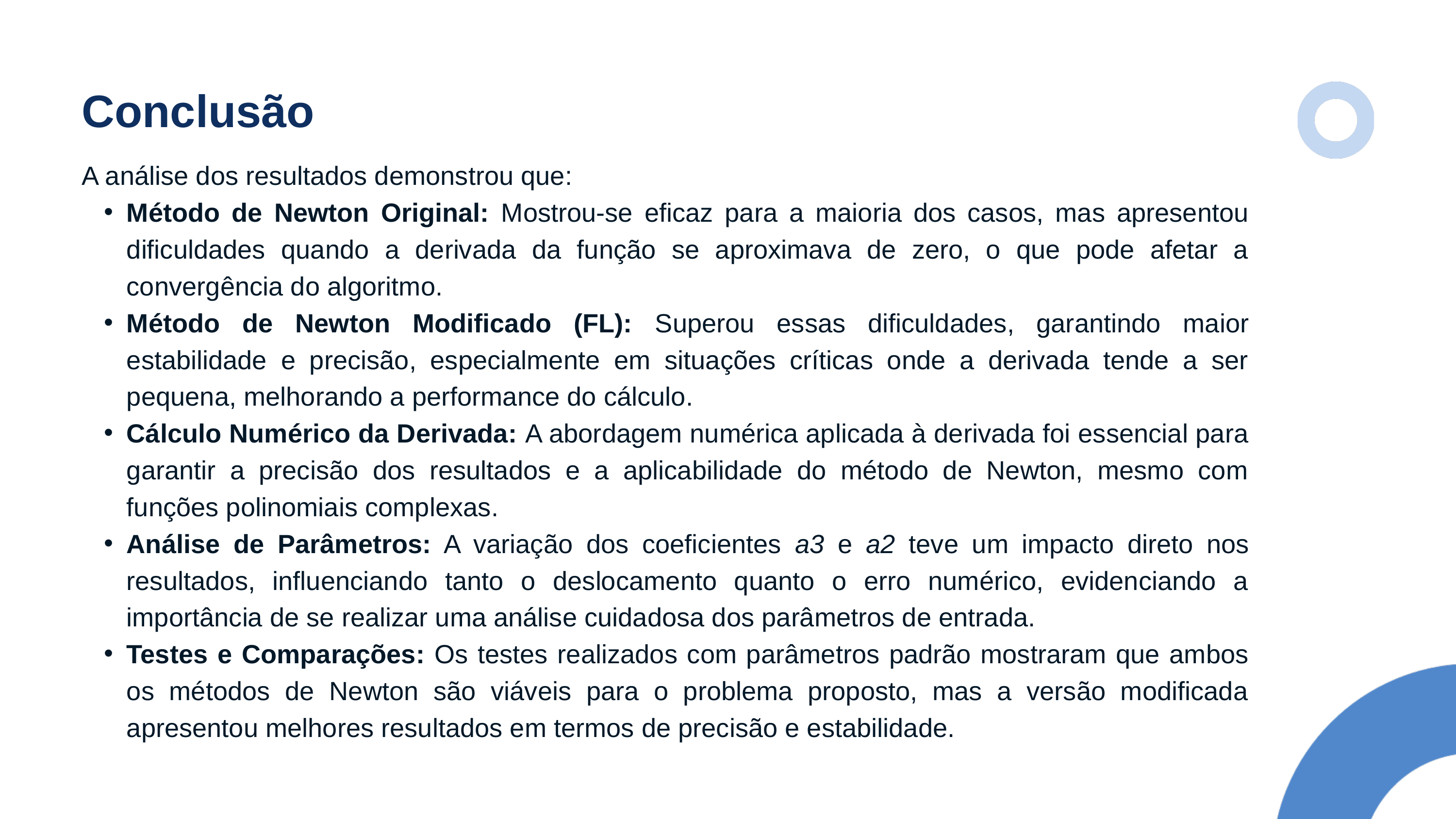

Conclusão

A análise dos resultados demonstrou que:
Método de Newton Original: Mostrou-se eficaz para a maioria dos casos, mas apresentou dificuldades quando a derivada da função se aproximava de zero, o que pode afetar a convergência do algoritmo.
Método de Newton Modificado (FL): Superou essas dificuldades, garantindo maior estabilidade e precisão, especialmente em situações críticas onde a derivada tende a ser pequena, melhorando a performance do cálculo.
Cálculo Numérico da Derivada: A abordagem numérica aplicada à derivada foi essencial para garantir a precisão dos resultados e a aplicabilidade do método de Newton, mesmo com funções polinomiais complexas.
Análise de Parâmetros: A variação dos coeficientes a3 e a2​ teve um impacto direto nos resultados, influenciando tanto o deslocamento quanto o erro numérico, evidenciando a importância de se realizar uma análise cuidadosa dos parâmetros de entrada.
Testes e Comparações: Os testes realizados com parâmetros padrão mostraram que ambos os métodos de Newton são viáveis para o problema proposto, mas a versão modificada apresentou melhores resultados em termos de precisão e estabilidade.